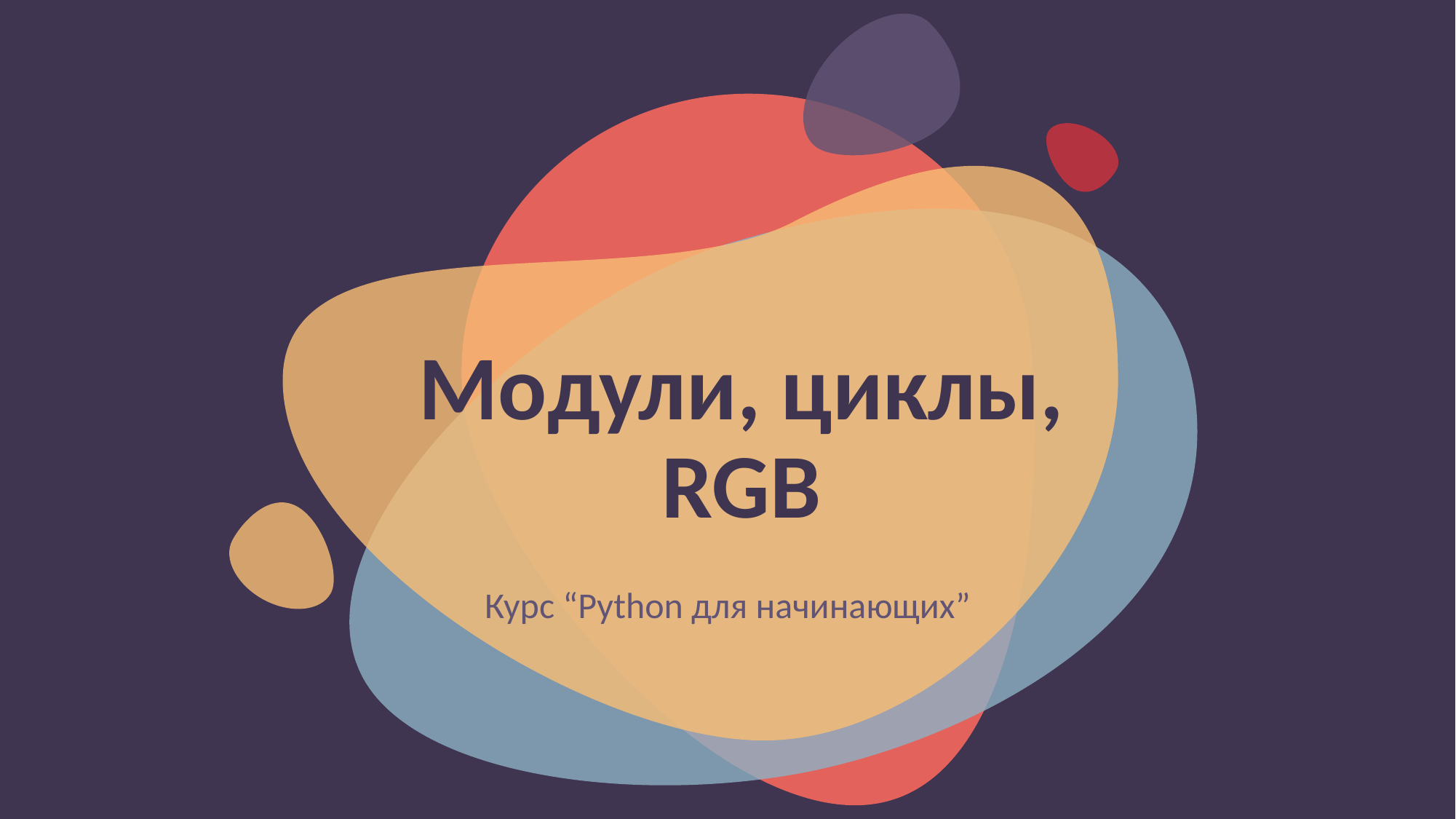

# Модули, циклы, RGB
Курс “Python для начинающих”